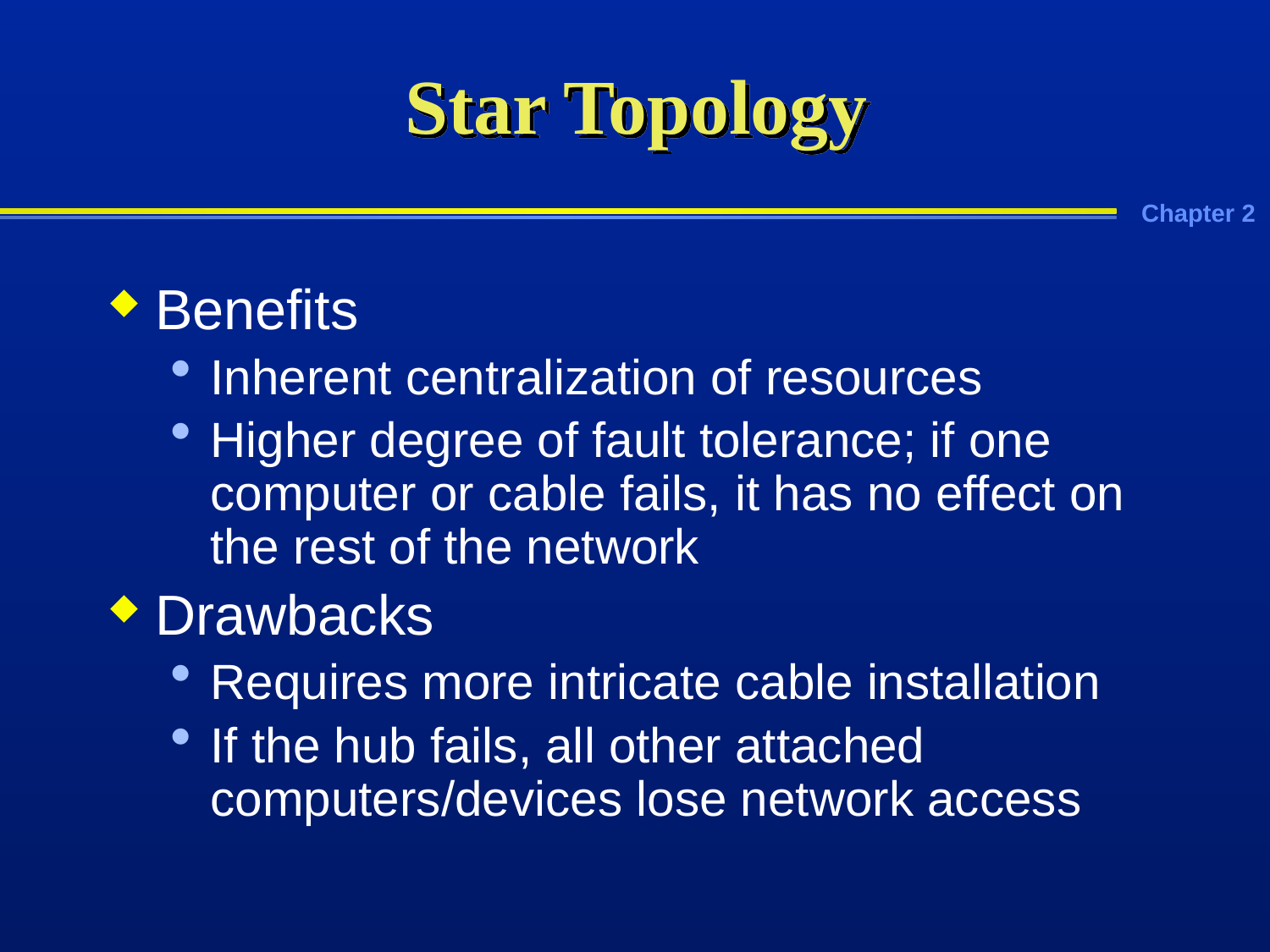

# Star Topology
Benefits
Inherent centralization of resources
Higher degree of fault tolerance; if one computer or cable fails, it has no effect on the rest of the network
Drawbacks
Requires more intricate cable installation
If the hub fails, all other attached computers/devices lose network access